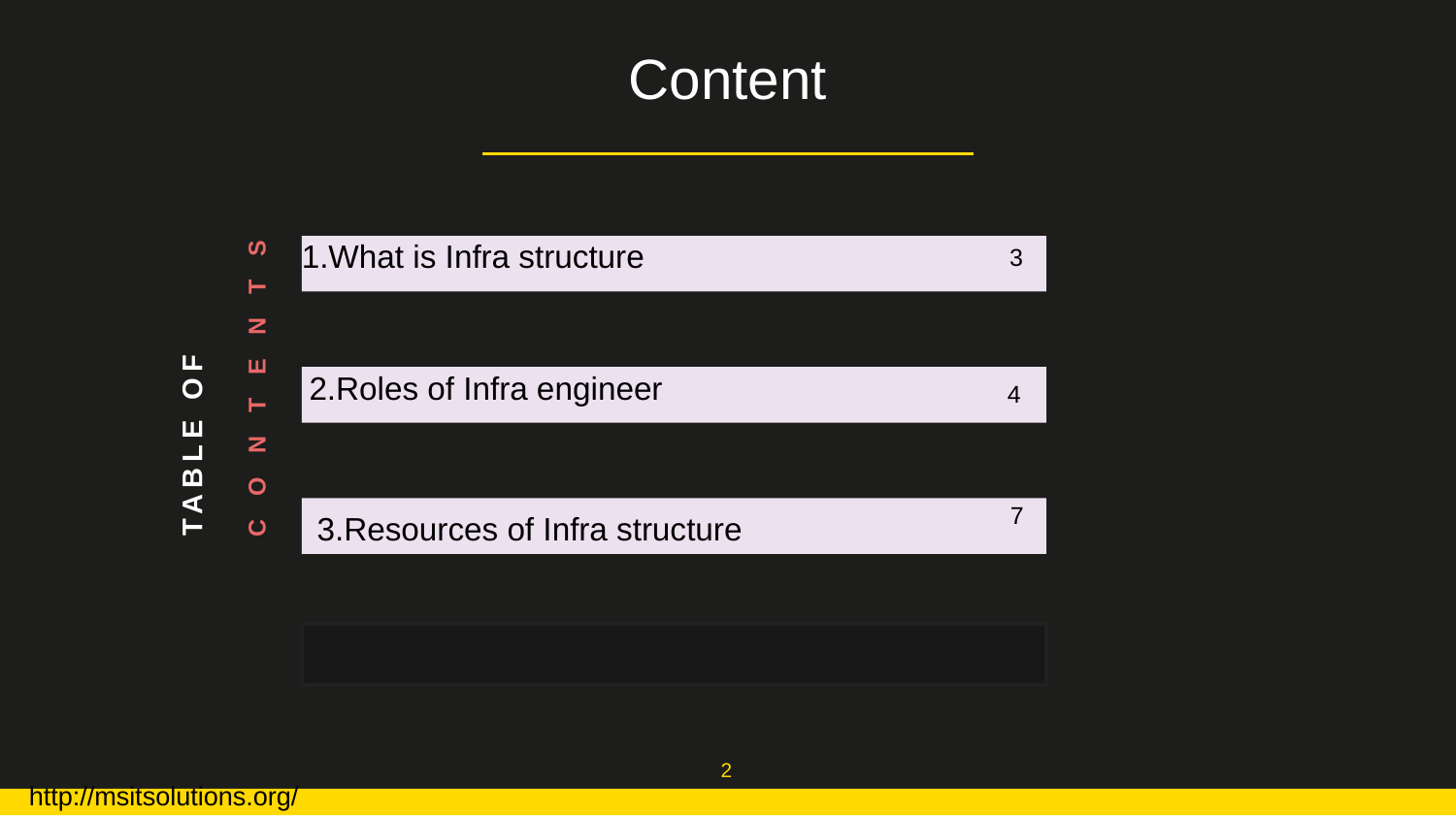

# Content

1.What is Infra structure
3
CONTENTS
2.Roles of Infra engineer
4
TABLE OF
7
3.Resources of Infra structure

2
http://msitsolutions.org/